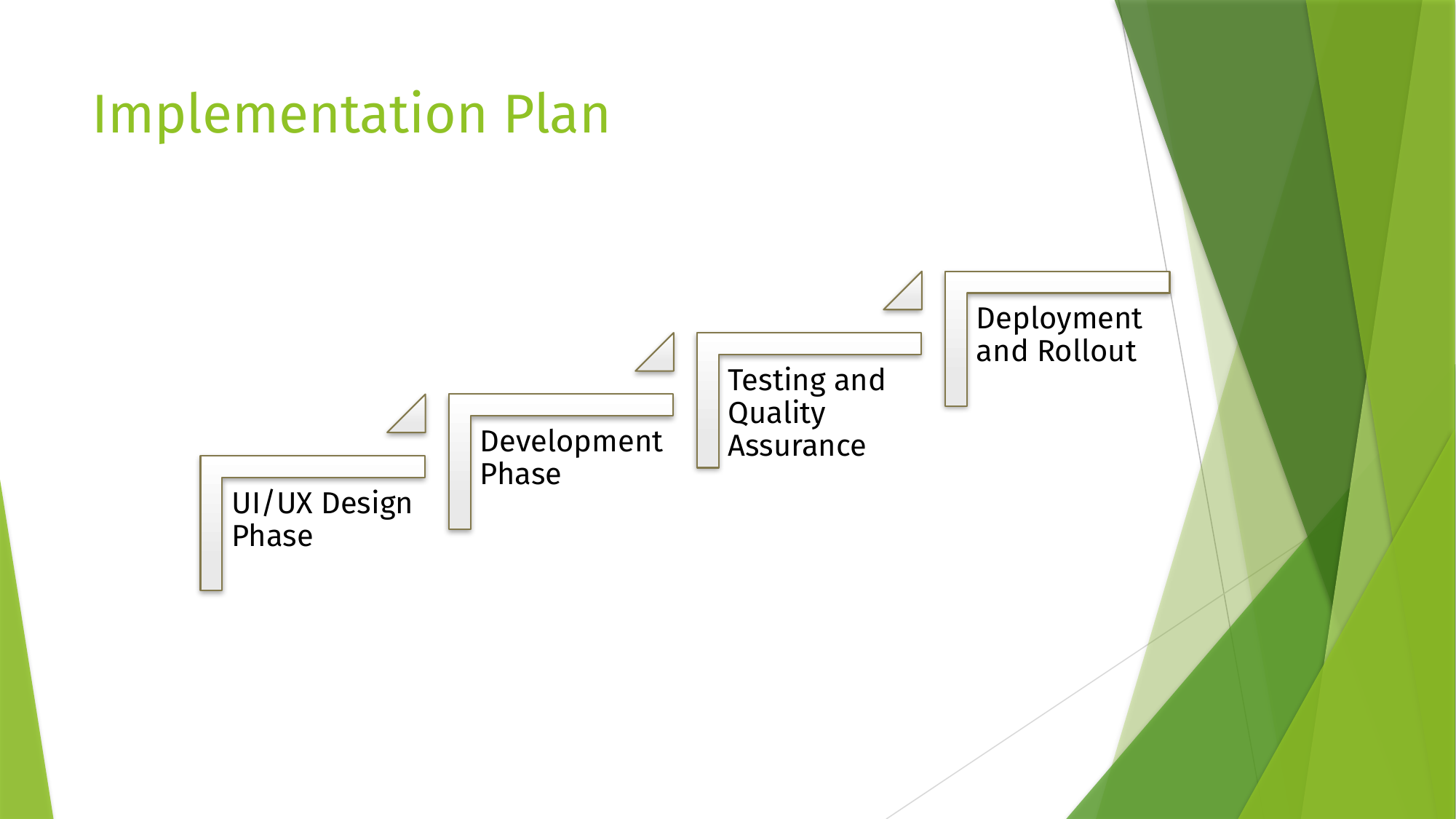

# Implementation Plan
UI/UX Design Phase
Development Phase
Testing and Quality Assurance
Deployment and Rollout